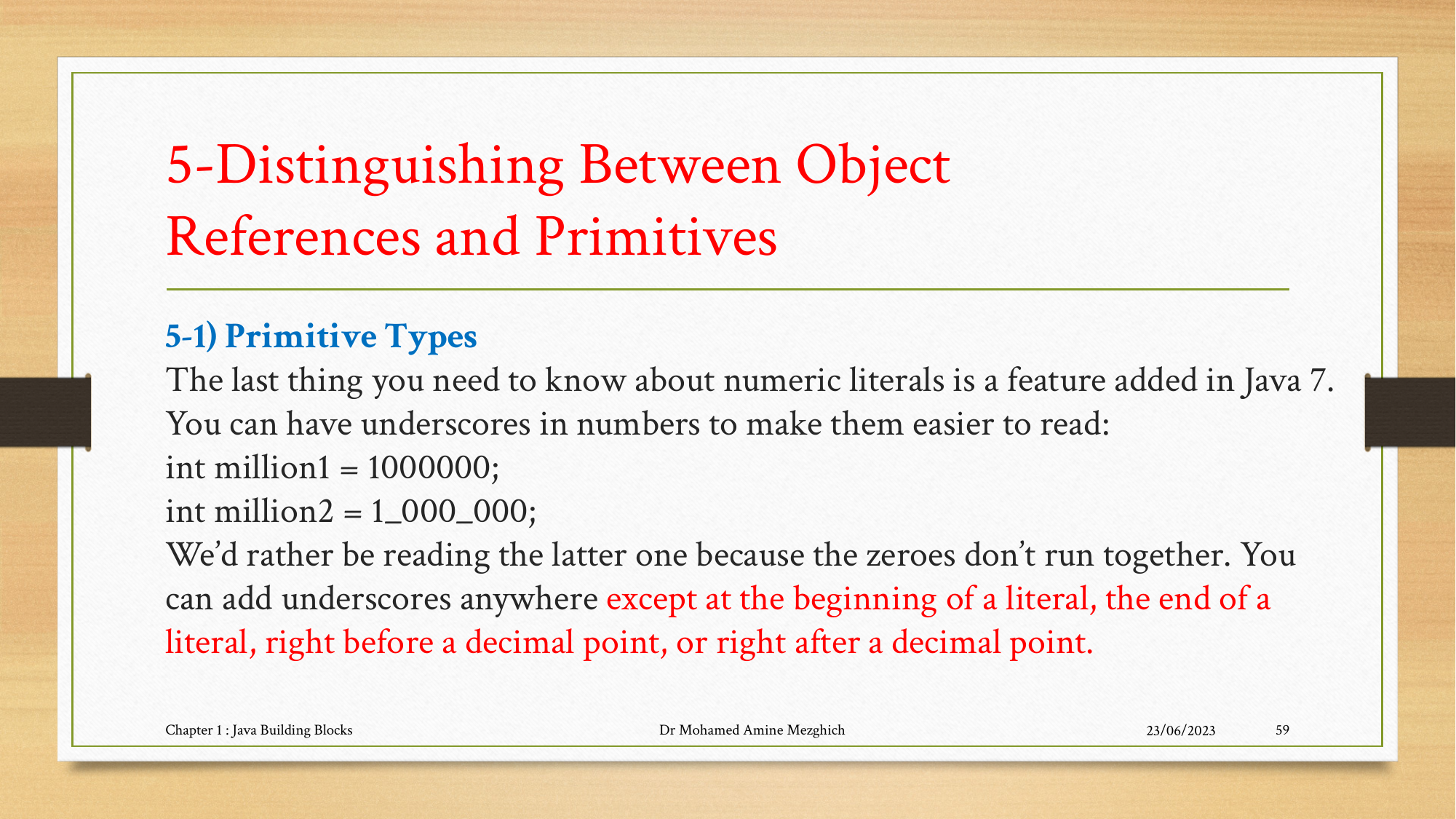

# 5-Distinguishing Between Object References and Primitives
5-1) Primitive Types
The last thing you need to know about numeric literals is a feature added in Java 7. You can have underscores in numbers to make them easier to read:
int million1 = 1000000;
int million2 = 1_000_000;
We’d rather be reading the latter one because the zeroes don’t run together. You can add underscores anywhere except at the beginning of a literal, the end of a literal, right before a decimal point, or right after a decimal point.
Chapter 1 : Java Building Blocks                                                                                         Dr Mohamed Amine Mezghich
23/06/2023
59